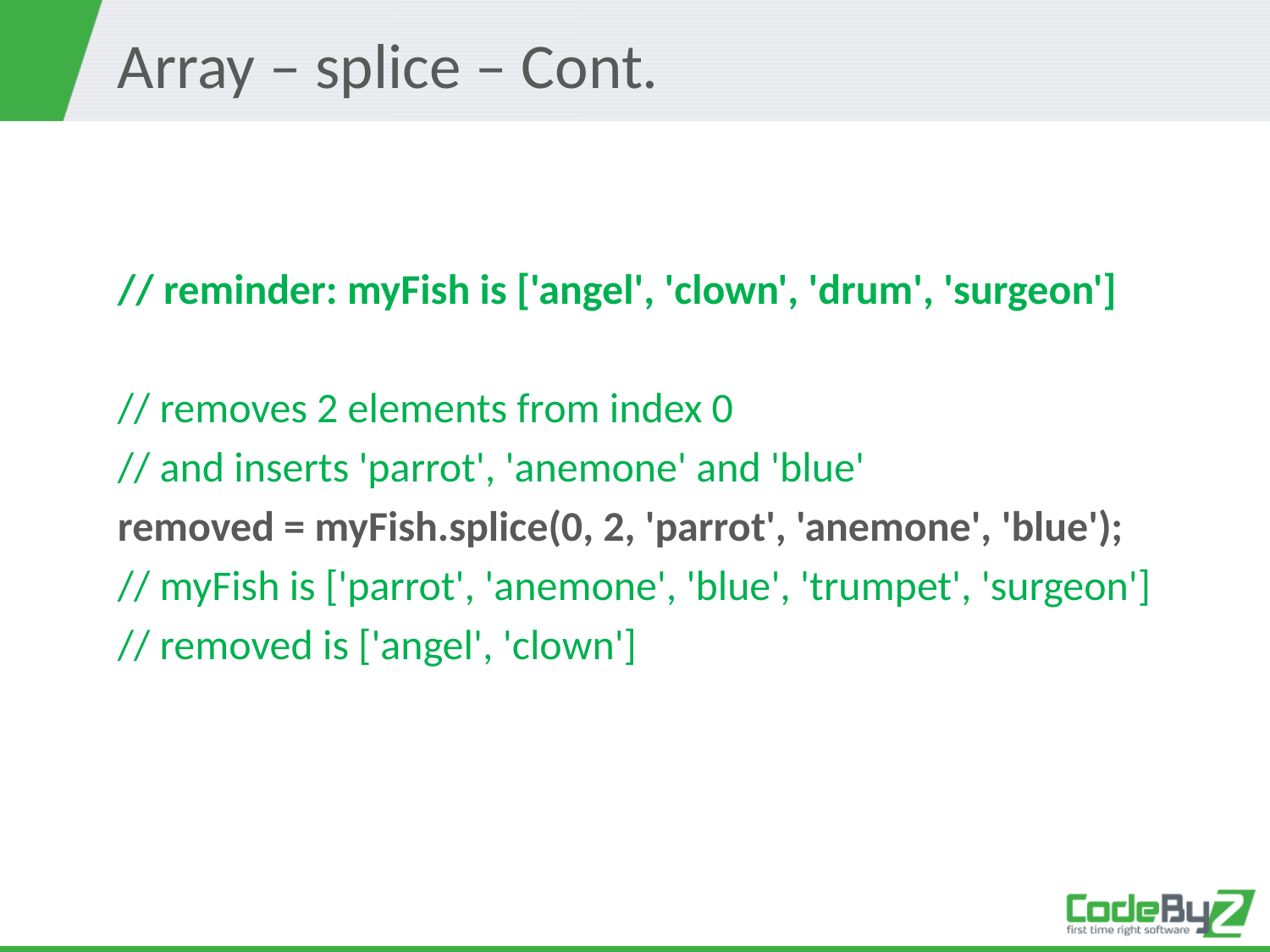

# Array – splice – Cont.

// reminder: myFish is ['angel', 'clown', 'drum', 'surgeon']

// removes 2 elements from index 0
// and inserts 'parrot', 'anemone' and 'blue'
removed = myFish.splice(0, 2, 'parrot', 'anemone', 'blue');
// myFish is ['parrot', 'anemone', 'blue', 'trumpet', 'surgeon']
// removed is ['angel', 'clown']